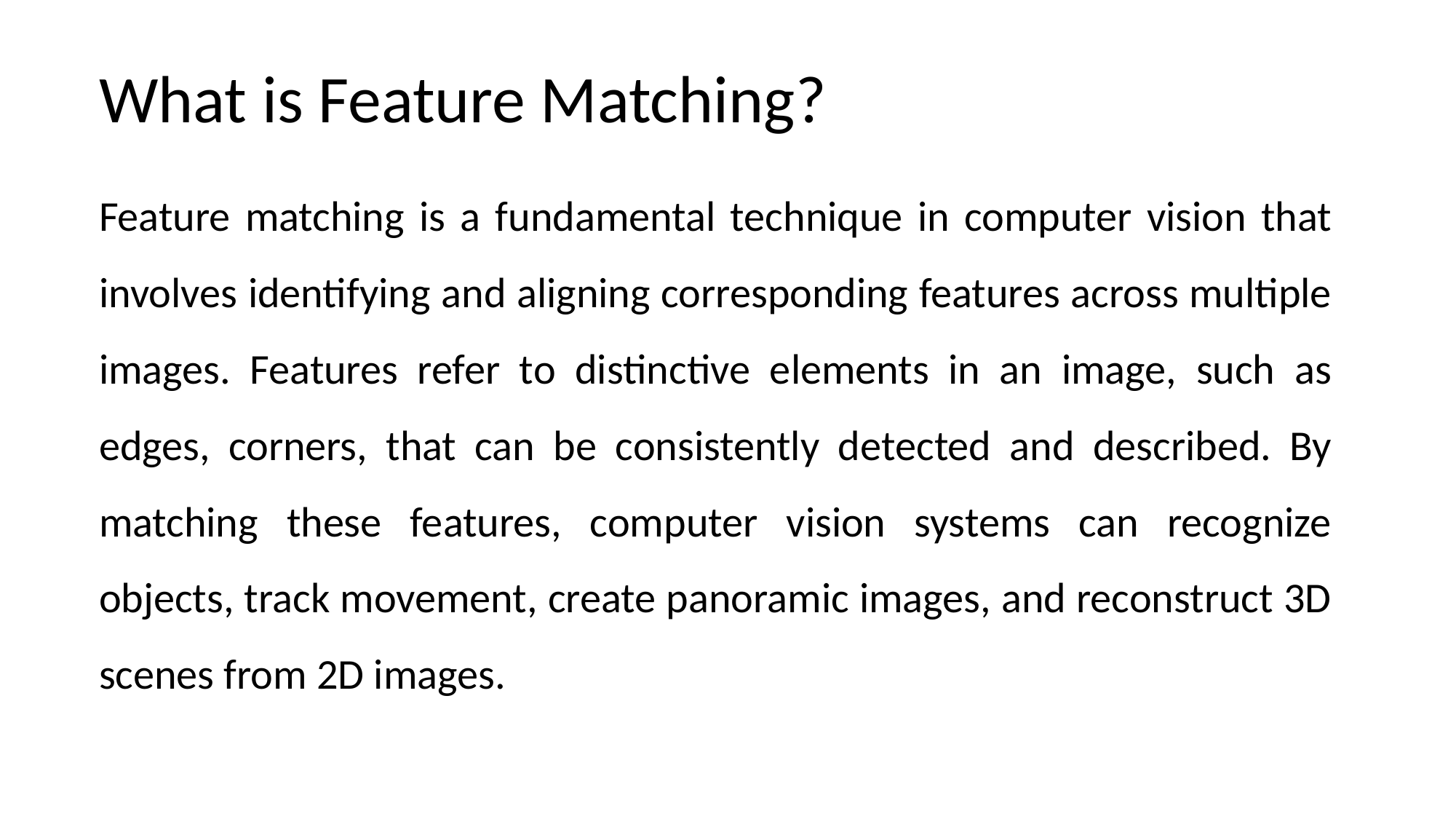

# What is Feature Matching?
Feature matching is a fundamental technique in computer vision that involves identifying and aligning corresponding features across multiple images. Features refer to distinctive elements in an image, such as edges, corners, that can be consistently detected and described. By matching these features, computer vision systems can recognize objects, track movement, create panoramic images, and reconstruct 3D scenes from 2D images.